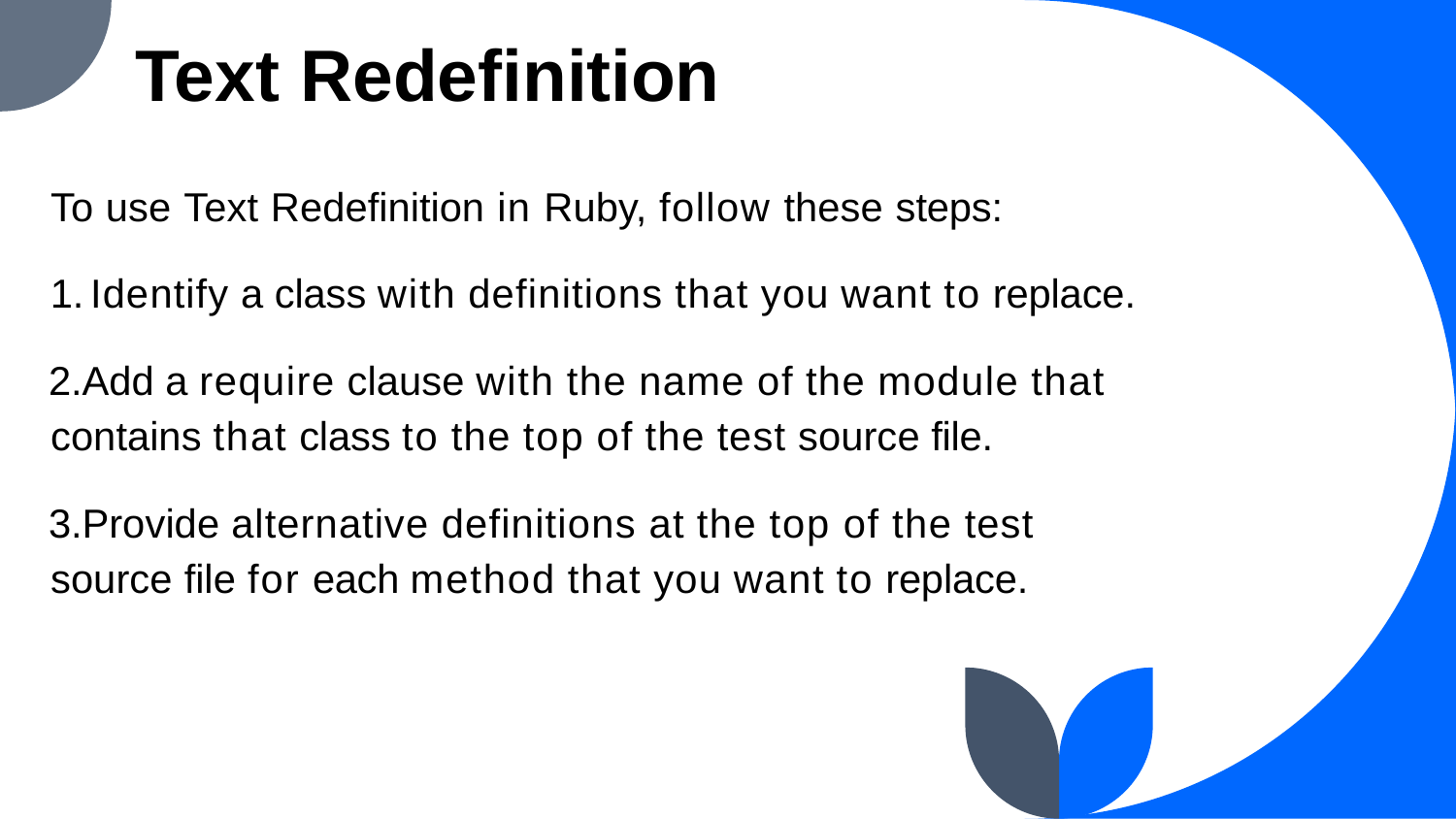

Text Redefinition
To use Text Redefinition in Ruby, follow these steps:
Identify a class with definitions that you want to replace.
Add a require clause with the name of the module that contains that class to the top of the test source file.
Provide alternative definitions at the top of the test source file for each method that you want to replace.